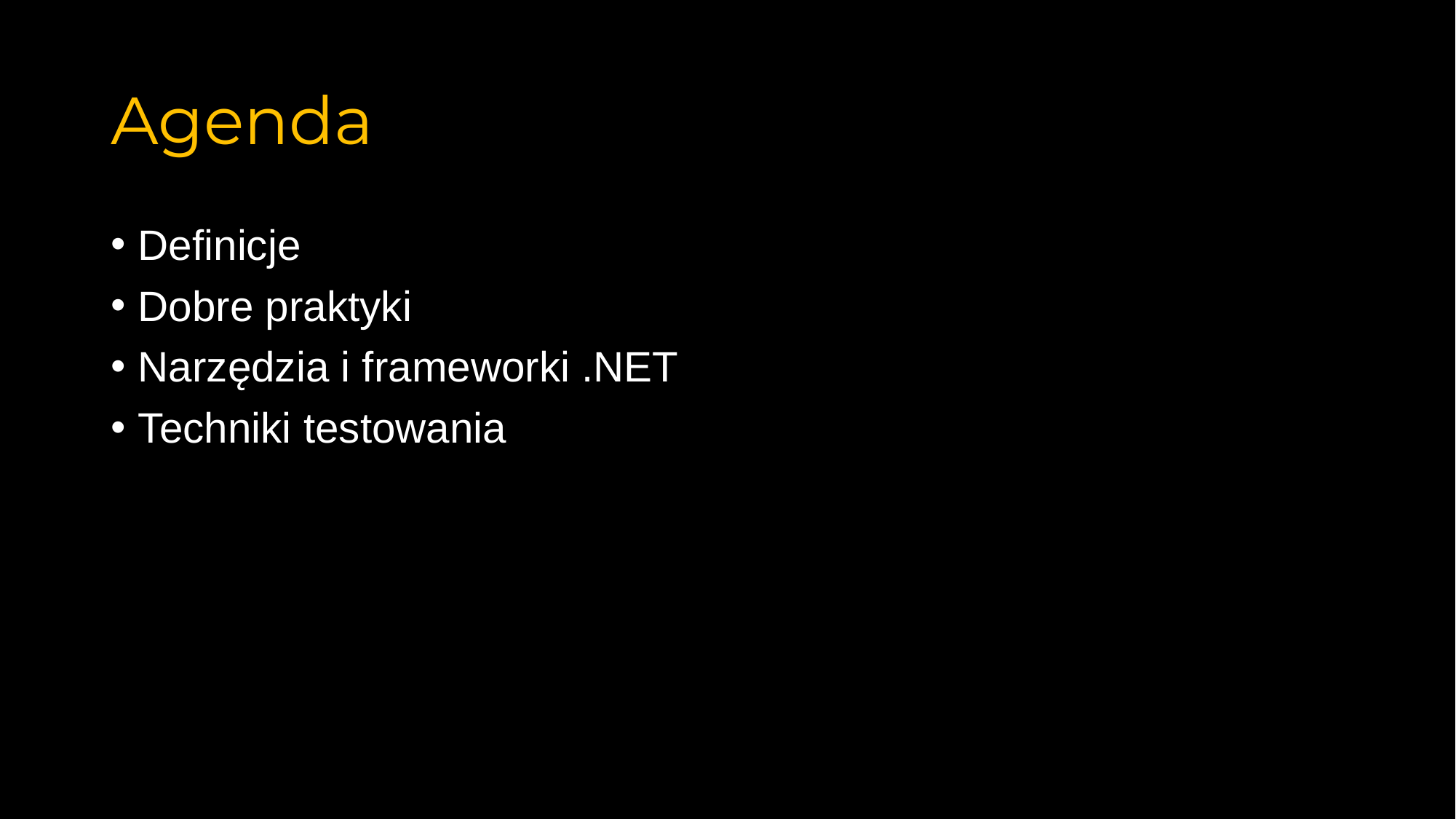

# Agenda
Definicje
Dobre praktyki
Narzędzia i frameworki .NET
Techniki testowania